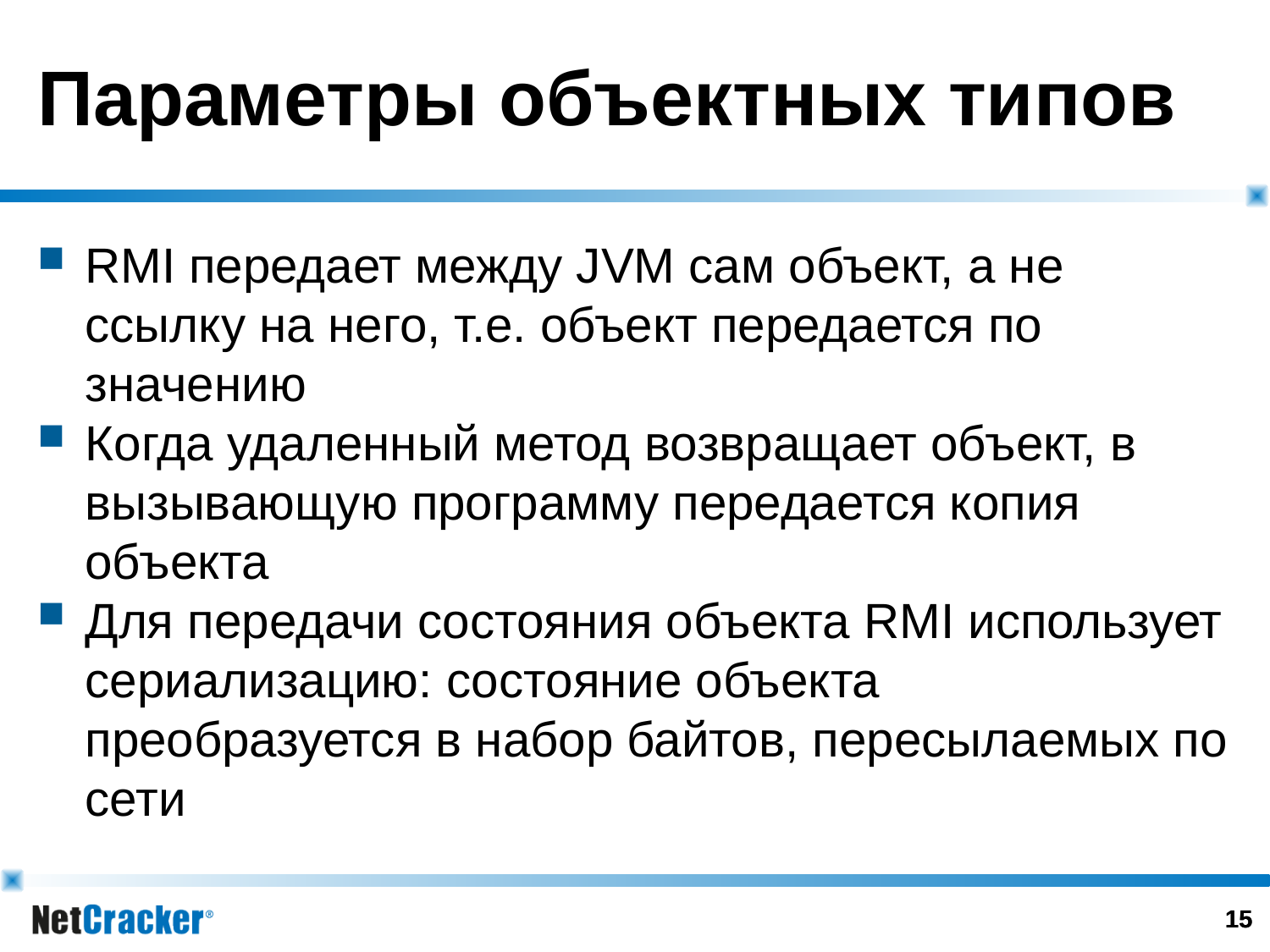

Параметры объектных типов
RMI передает между JVM сам объект, а не ссылку на него, т.е. объект передается по значению
Когда удаленный метод возвращает объект, в вызывающую программу передается копия объекта
Для передачи состояния объекта RMI использует сериализацию: состояние объекта преобразуется в набор байтов, пересылаемых по сети
15
15